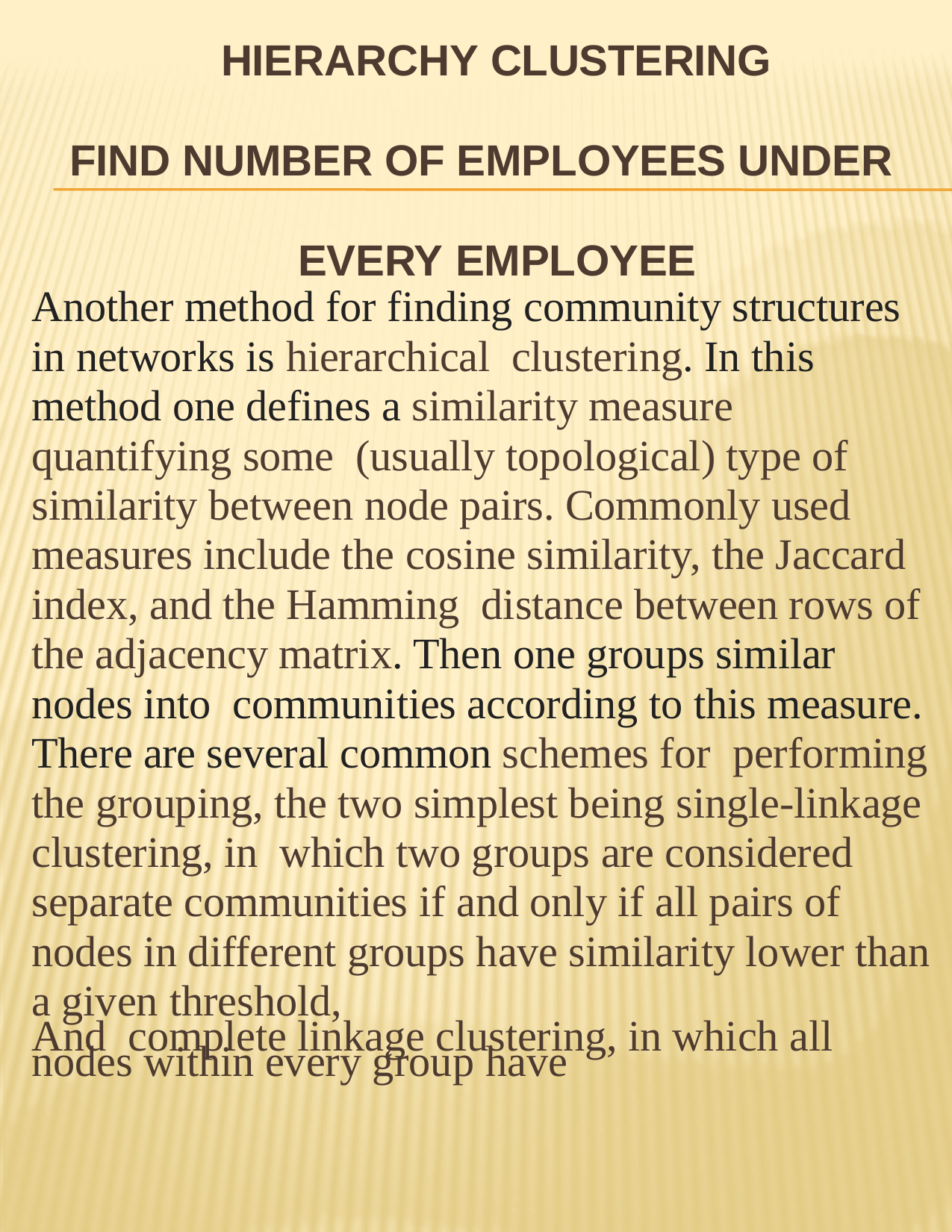

# Hierarchy clustering
   Find number of Employees Under
                      Every Employee
Another method for finding community structures in networks is hierarchical  clustering. In this method one defines a similarity measure quantifying some  (usually topological) type of similarity between node pairs. Commonly used  measures include the cosine similarity, the Jaccard index, and the Hamming  distance between rows of the adjacency matrix. Then one groups similar nodes into  communities according to this measure. There are several common schemes for  performing the grouping, the two simplest being single-linkage clustering, in  which two groups are considered separate communities if and only if all pairs of  nodes in different groups have similarity lower than a given threshold,
And  complete linkage clustering, in which all nodes within every group have